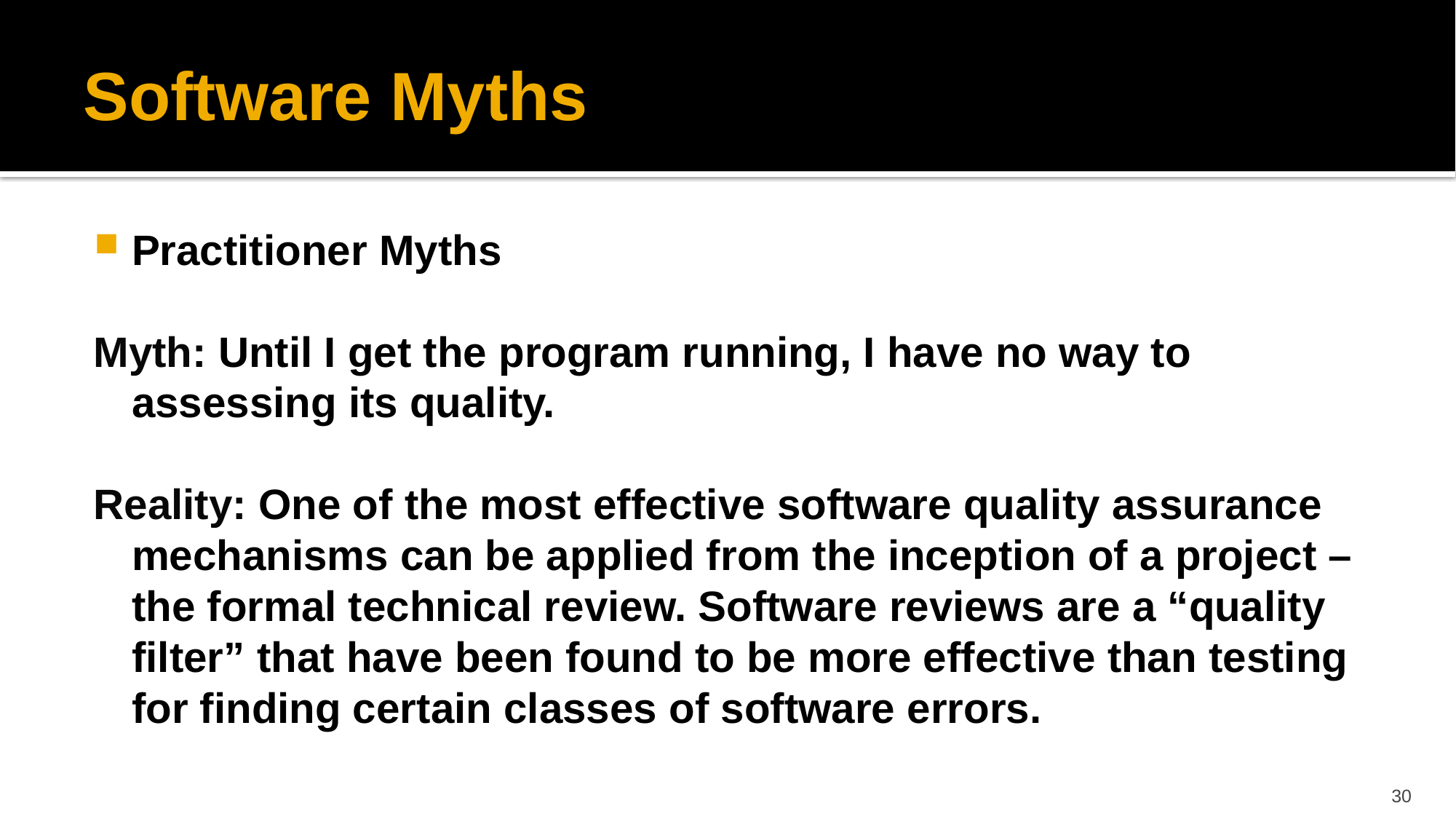

# Software Myths
Practitioner Myths

Myth: Until I get the program running, I have no way to assessing its quality.

Reality: One of the most effective software quality assurance mechanisms can be applied from the inception of a project – the formal technical review. Software reviews are a “quality filter” that have been found to be more effective than testing for finding certain classes of software errors.

30